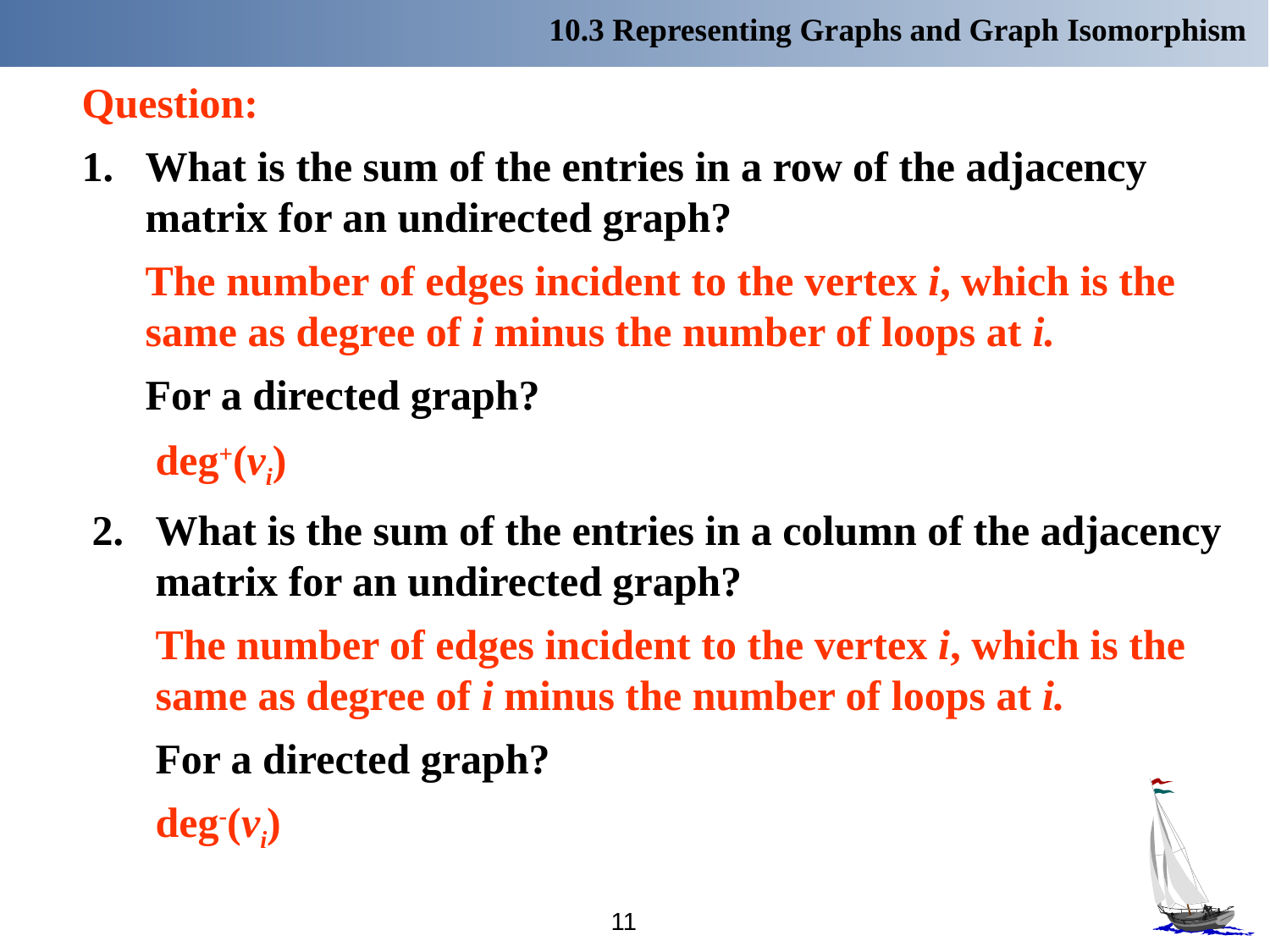

10.3 Representing Graphs and Graph Isomorphism
Question:
What is the sum of the entries in a row of the adjacency matrix for an undirected graph?
      The number of edges incident to the vertex i, which is the same as degree of i minus the number of loops at i.
      For a directed graph?
      deg+(vi)
What is the sum of the entries in a column of the adjacency matrix for an undirected graph?
      The number of edges incident to the vertex i, which is the same as degree of i minus the number of loops at i.
      For a directed graph?
      deg-(vi)
11